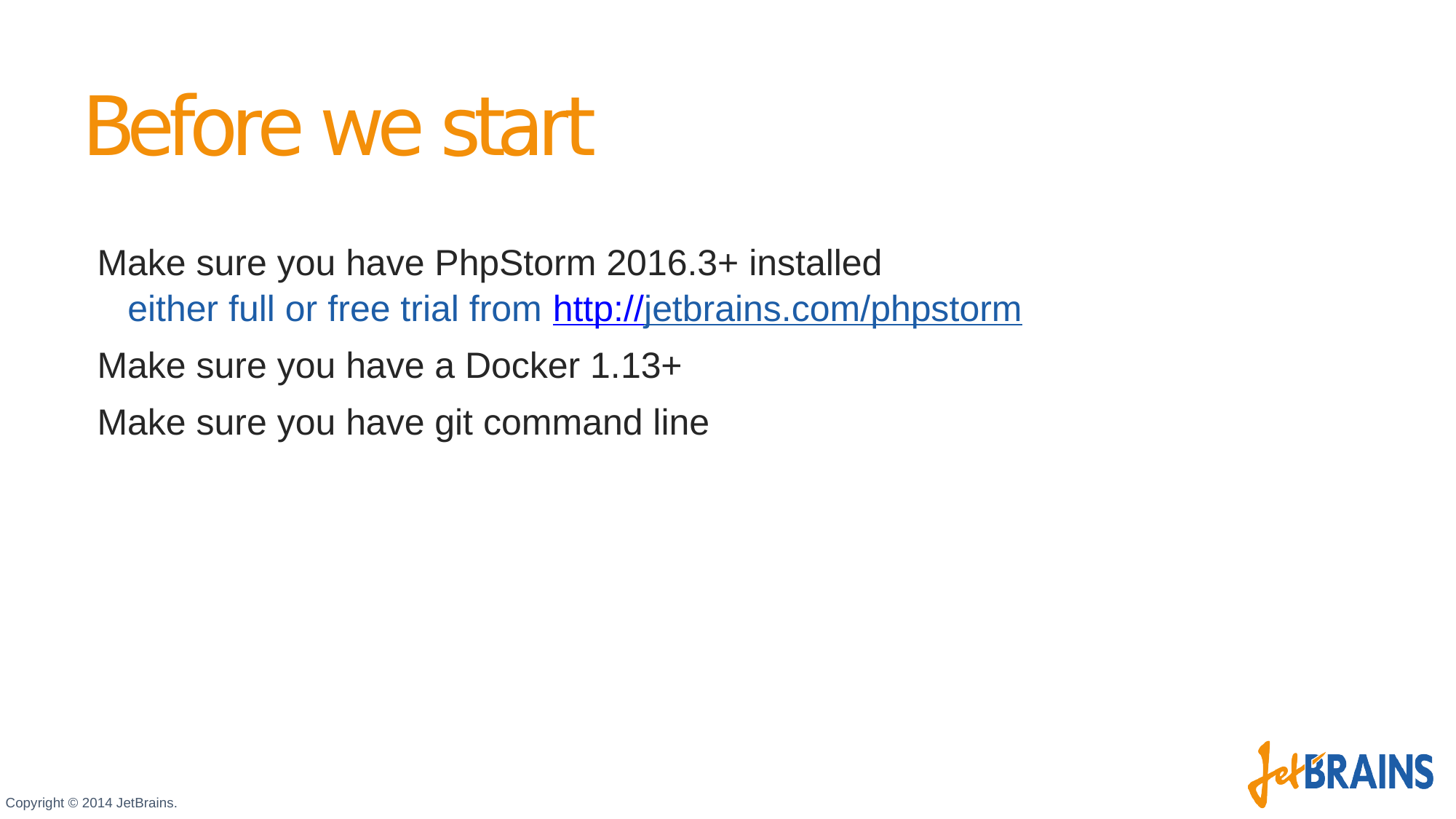

# Before we start
Make sure you have PhpStorm 2016.3+ installed
either full or free trial from http://jetbrains.com/phpstorm
Make sure you have a Docker 1.13+
Make sure you have git command line